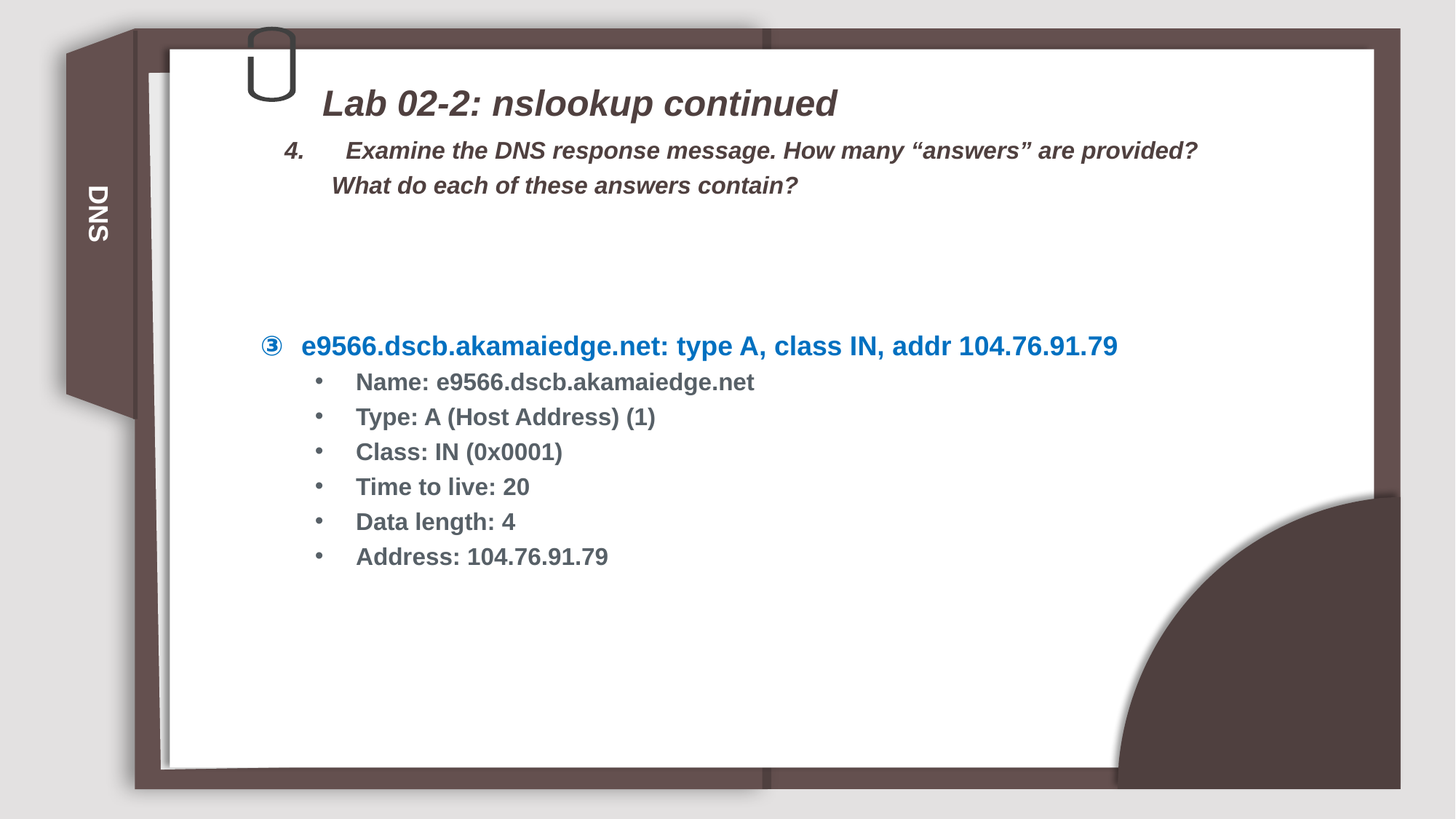

Lab 02-2: nslookup continued
Examine the DNS response message. How many “answers” are provided?
       What do each of these answers contain?
DNS
e9566.dscb.akamaiedge.net: type A, class IN, addr 104.76.91.79
Name: e9566.dscb.akamaiedge.net
Type: A (Host Address) (1)
Class: IN (0x0001)
Time to live: 20
Data length: 4
Address: 104.76.91.79